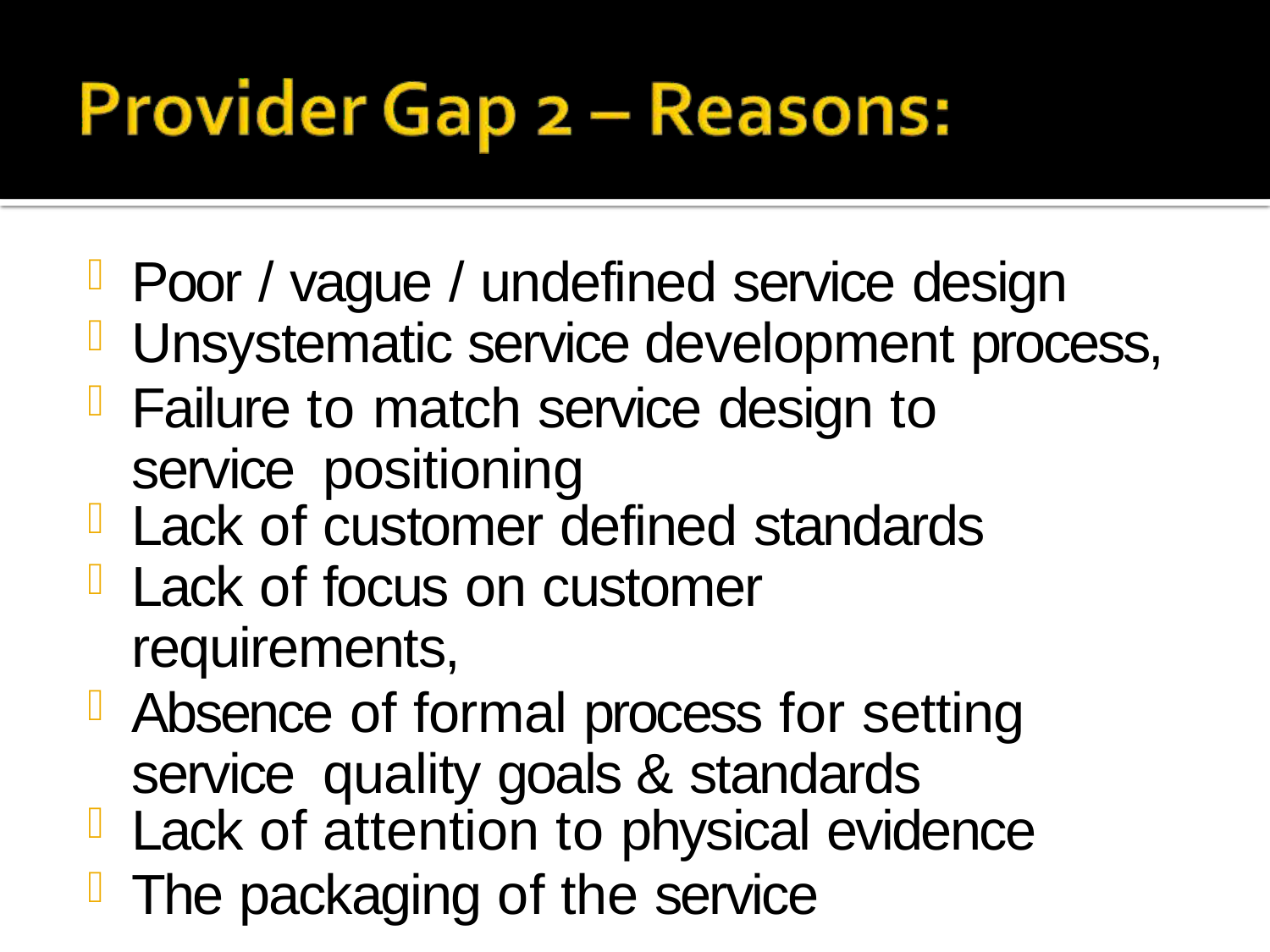

Poor / vague / undefined service design
Unsystematic service development process,
Failure to match service design to service  positioning
Lack of customer defined standards
Lack of focus on customer requirements,
Absence of formal process for setting service  quality goals & standards
Lack of attention to physical evidence
The packaging of the service